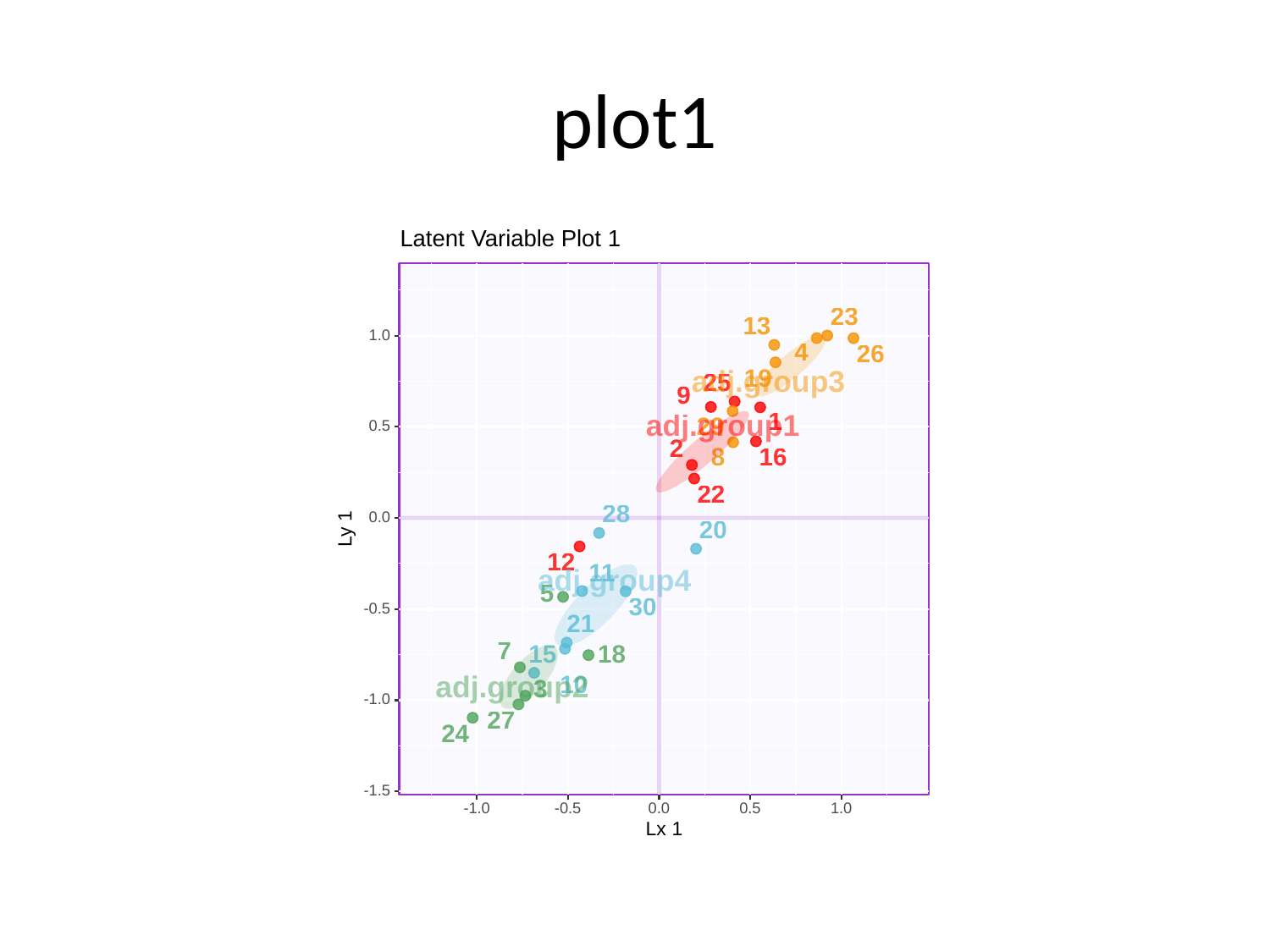

# plot1

Latent Variable Plot 1

23
13
1.0

4
26

adj.group3
19
25

9

adj.group1
1
29
0.5

2
8
16

22
28
0.0

Ly 1
20

12

11
adj.group4
5

30
-0.5

21

7

15
18

adj.group2
10
3

-1.0

27
24

-1.5

-1.0
-0.5
0.0
0.5
1.0
Lx 1